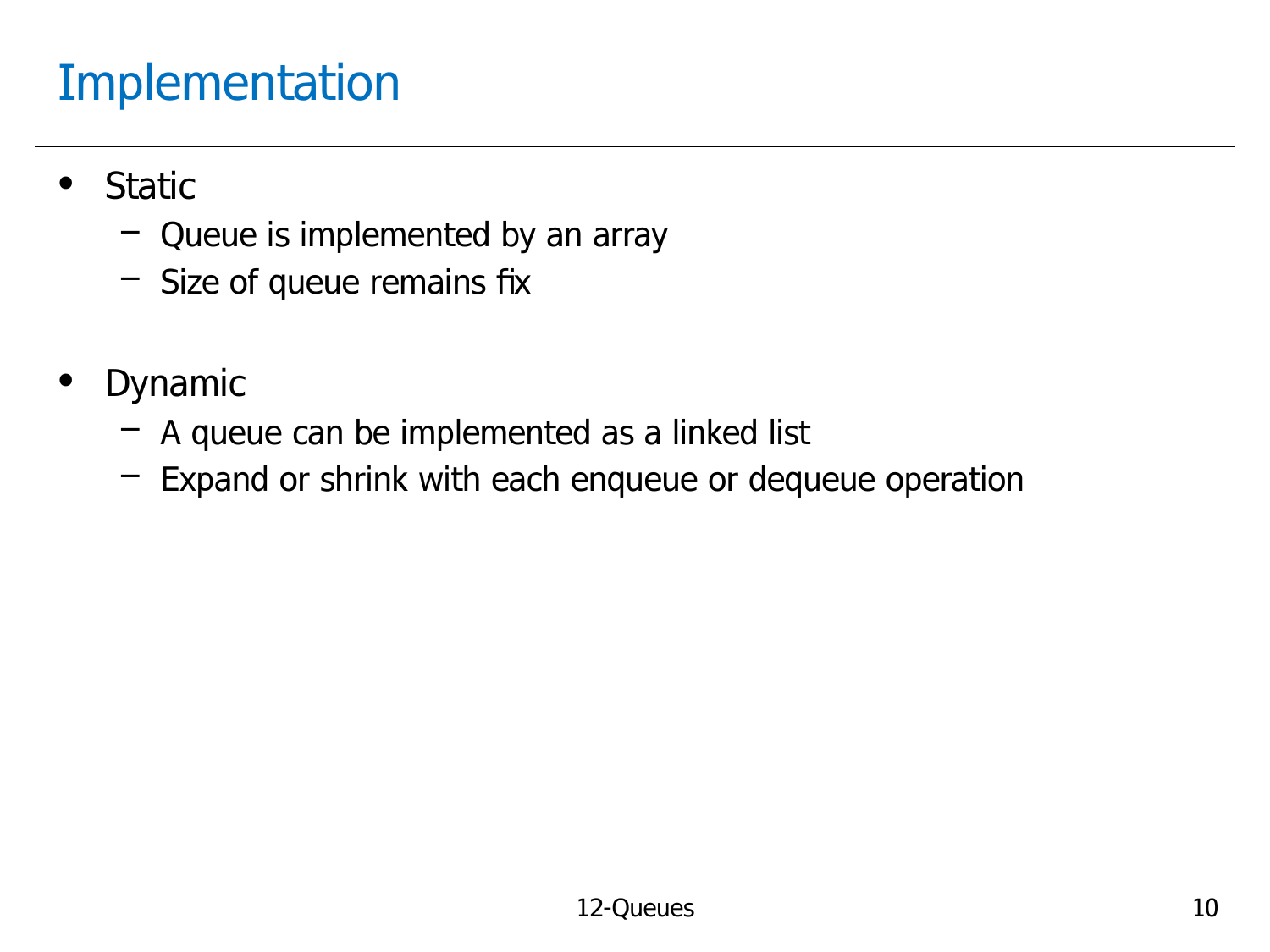

# Implementation
Static
Queue is implemented by an array
Size of queue remains fix

Dynamic
A queue can be implemented as a linked list
Expand or shrink with each enqueue or dequeue operation

12-Queues
10